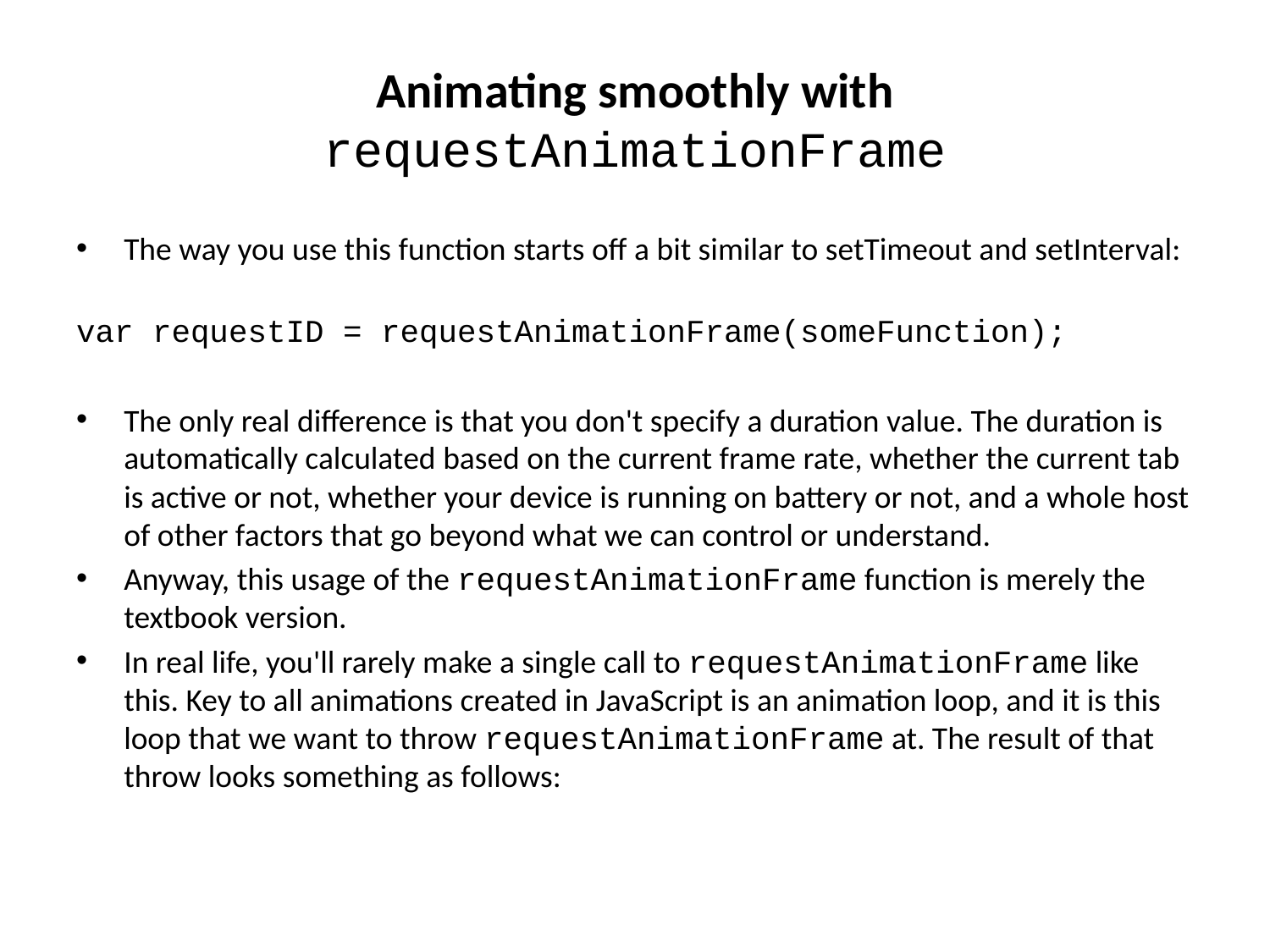

# Animating smoothly with requestAnimationFrame
The way you use this function starts off a bit similar to setTimeout and setInterval:
var requestID = requestAnimationFrame(someFunction);

The only real difference is that you don't specify a duration value. The duration is automatically calculated based on the current frame rate, whether the current tab is active or not, whether your device is running on battery or not, and a whole host of other factors that go beyond what we can control or understand.
Anyway, this usage of the requestAnimationFrame function is merely the textbook version.
In real life, you'll rarely make a single call to requestAnimationFrame like this. Key to all animations created in JavaScript is an animation loop, and it is this loop that we want to throw requestAnimationFrame at. The result of that throw looks something as follows: